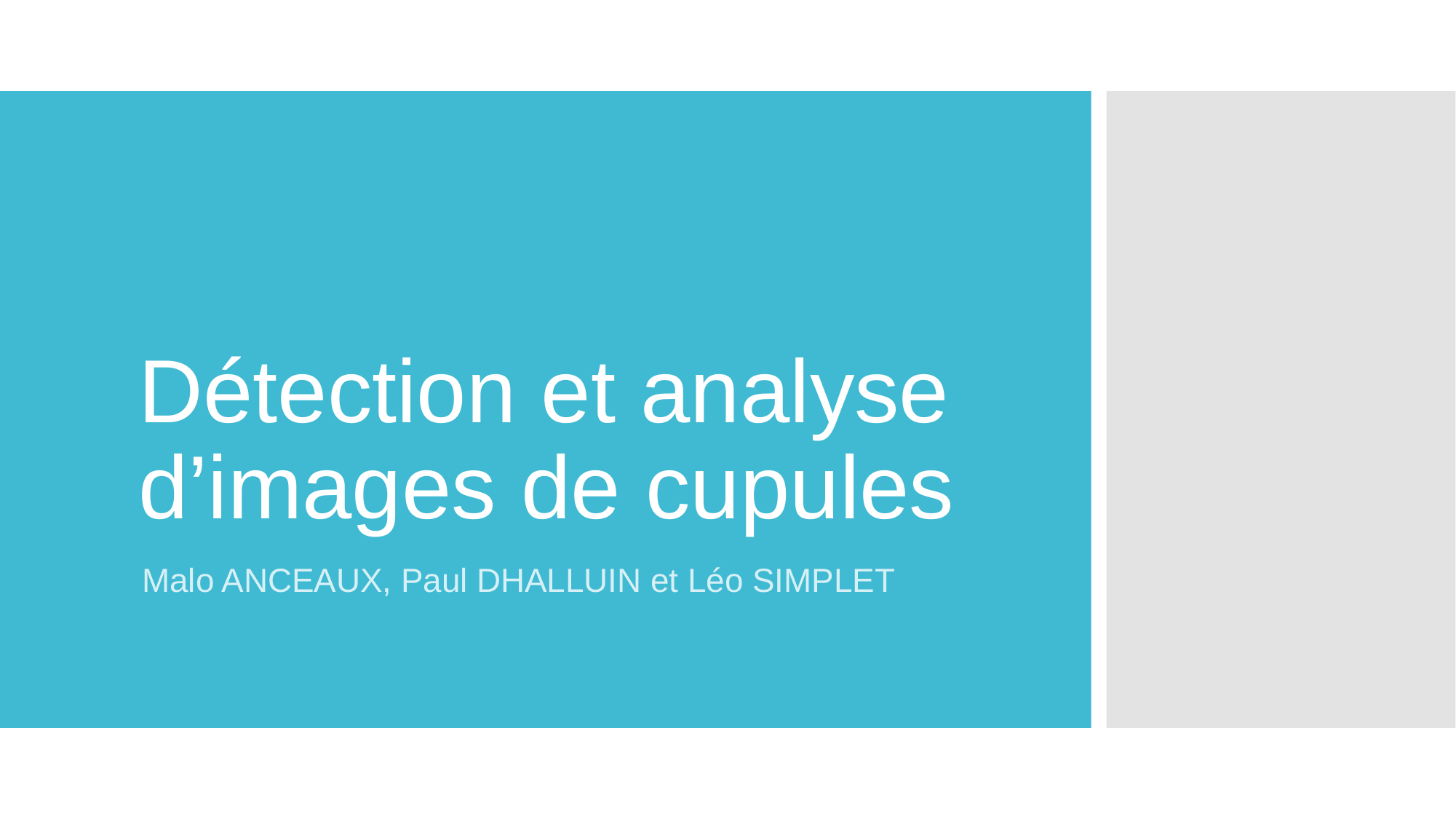

# Détection et analyse
d’images de cupules
Malo ANCEAUX, Paul DHALLUIN et Léo SIMPLET